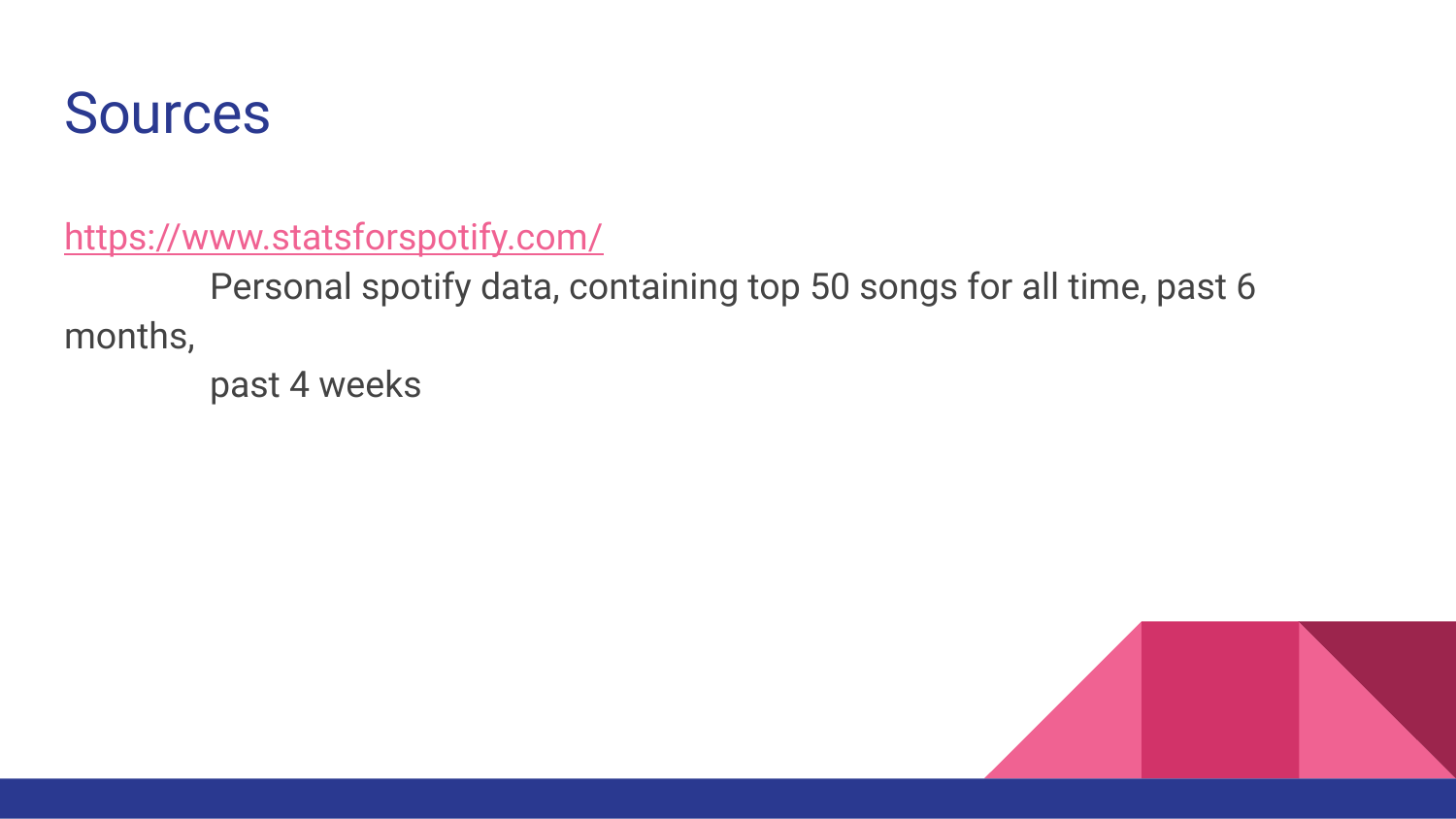

# Sources
https://www.statsforspotify.com/
	Personal spotify data, containing top 50 songs for all time, past 6 months,
	past 4 weeks